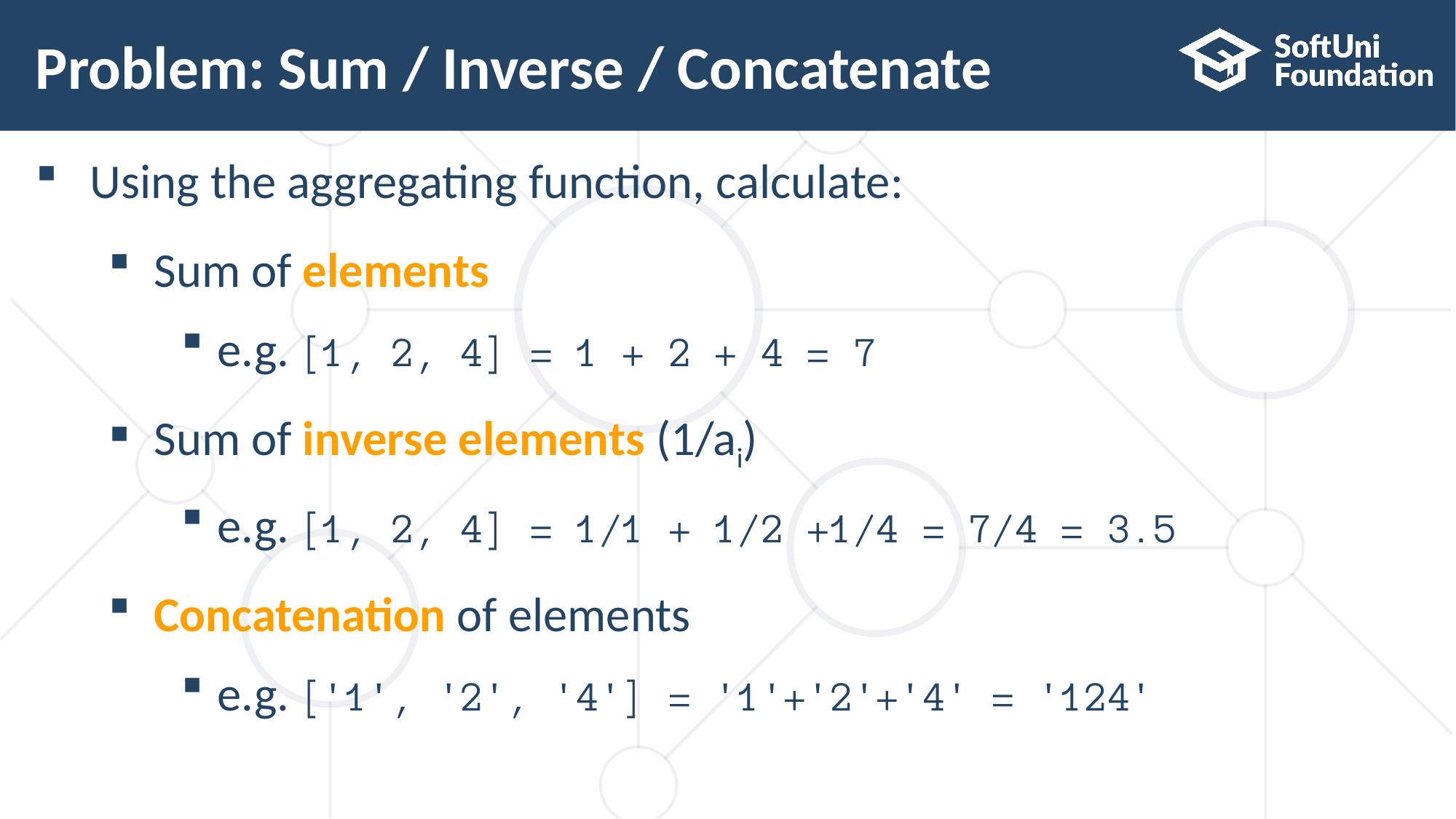

# Problem: Sum / Inverse / Concatenate
Using the aggregating function, calculate:
Sum of elements
e.g. [1, 2, 4] = 1 + 2 + 4 = 7
Sum of inverse elements (1/ai)
e.g. [1, 2, 4] = 1/1 + 1/2 +1/4 = 7/4 = 3.5
Concatenation of elements
e.g. ['1', '2', '4'] = '1'+'2'+'4' = '124'